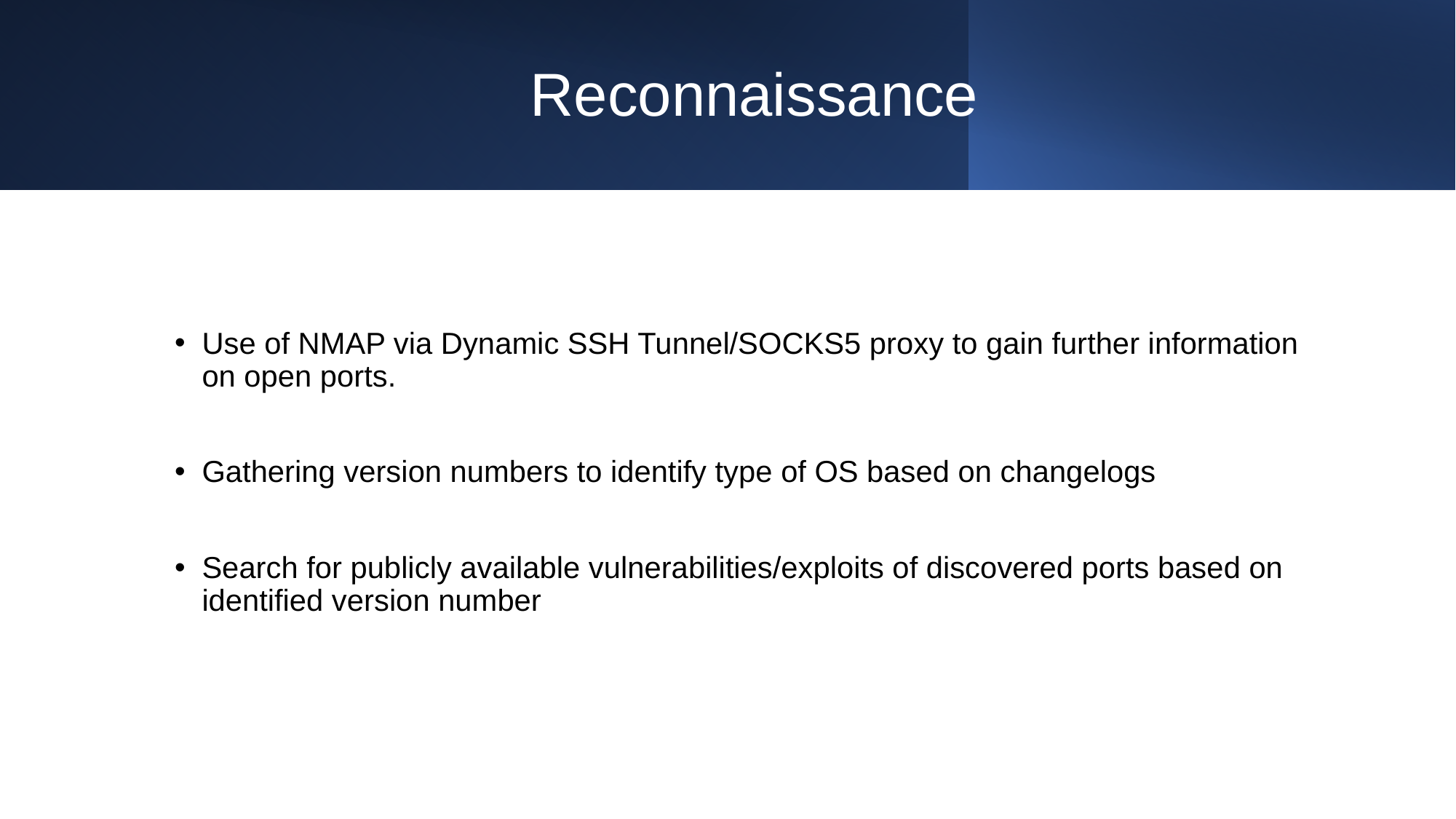

# Reconnaissance
Use of NMAP via Dynamic SSH Tunnel/SOCKS5 proxy to gain further information on open ports.

Gathering version numbers to identify type of OS based on changelogs

Search for publicly available vulnerabilities/exploits of discovered ports based on identified version number